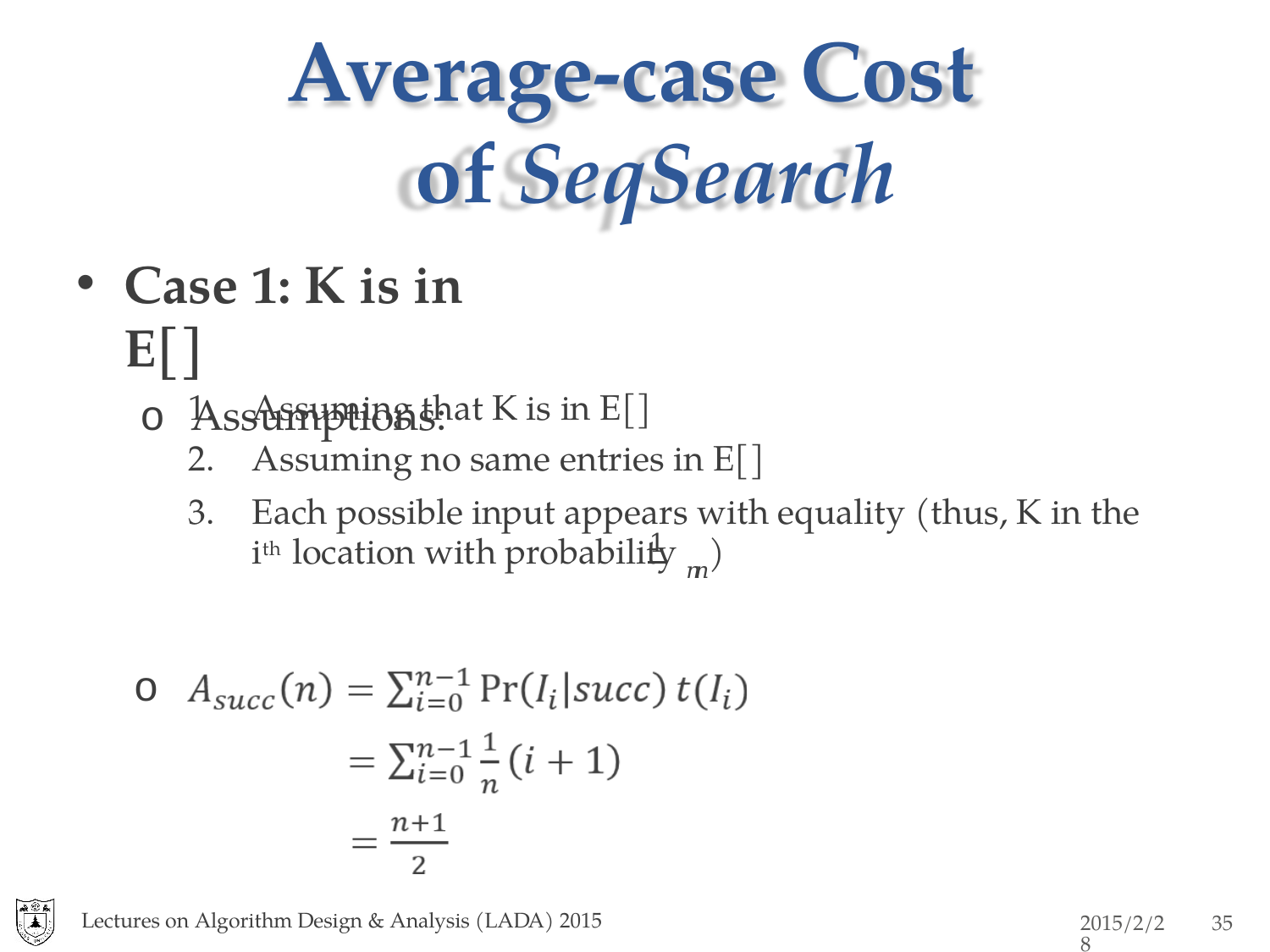

# Average-case Cost  of SeqSearch

Case 1: K is in E[]
o Assumptions:
Assuming that K is in E[]
Assuming no same entries in E[]
Each possible input appears with equality (thus, K in the ith  location with probability 𝑛𝑛)
1

o

Lectures on Algorithm Design & Analysis (LADA) 2015
2015/2/28
35